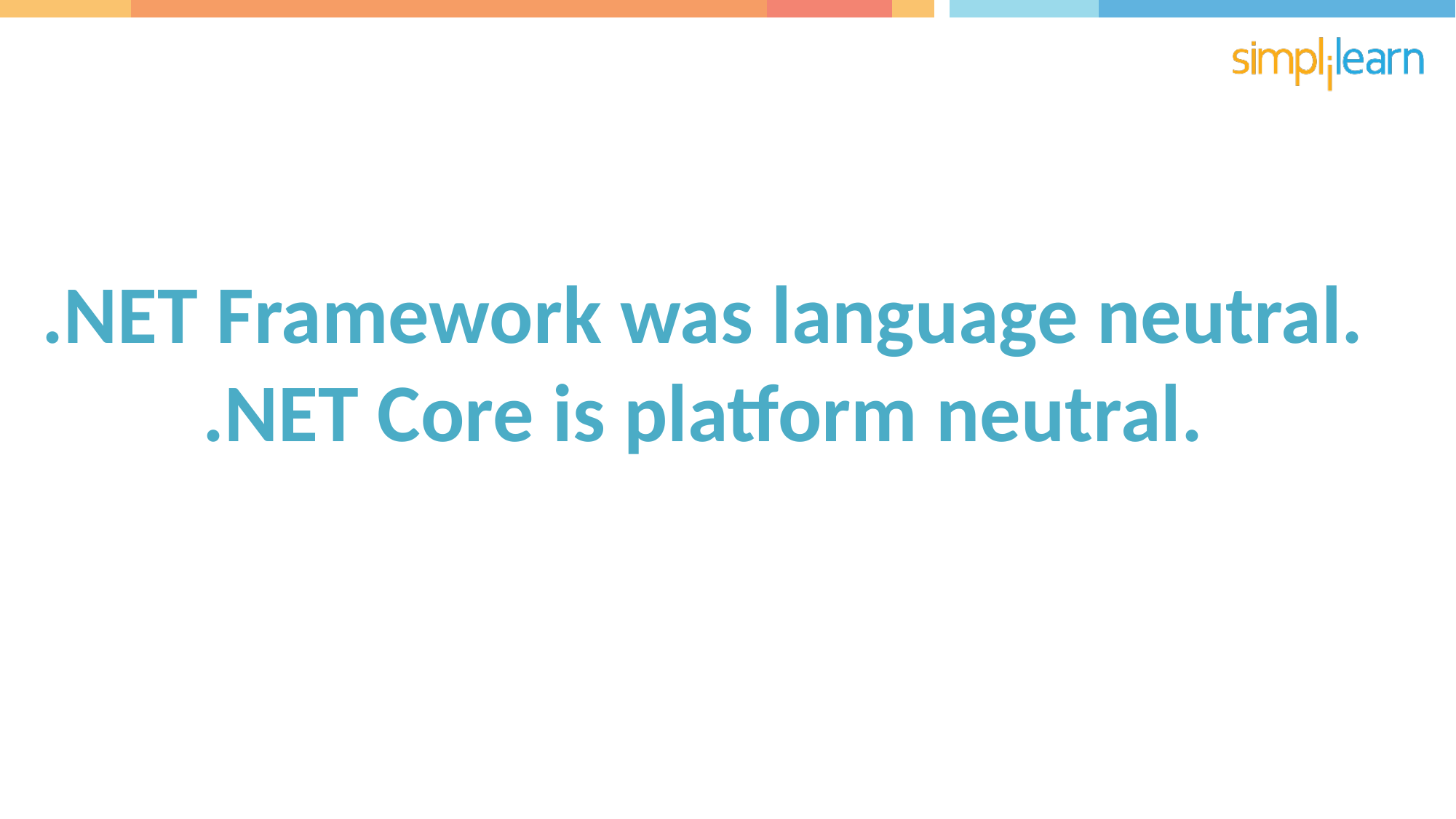

.NET Framework was language neutral.
.NET Core is platform neutral.